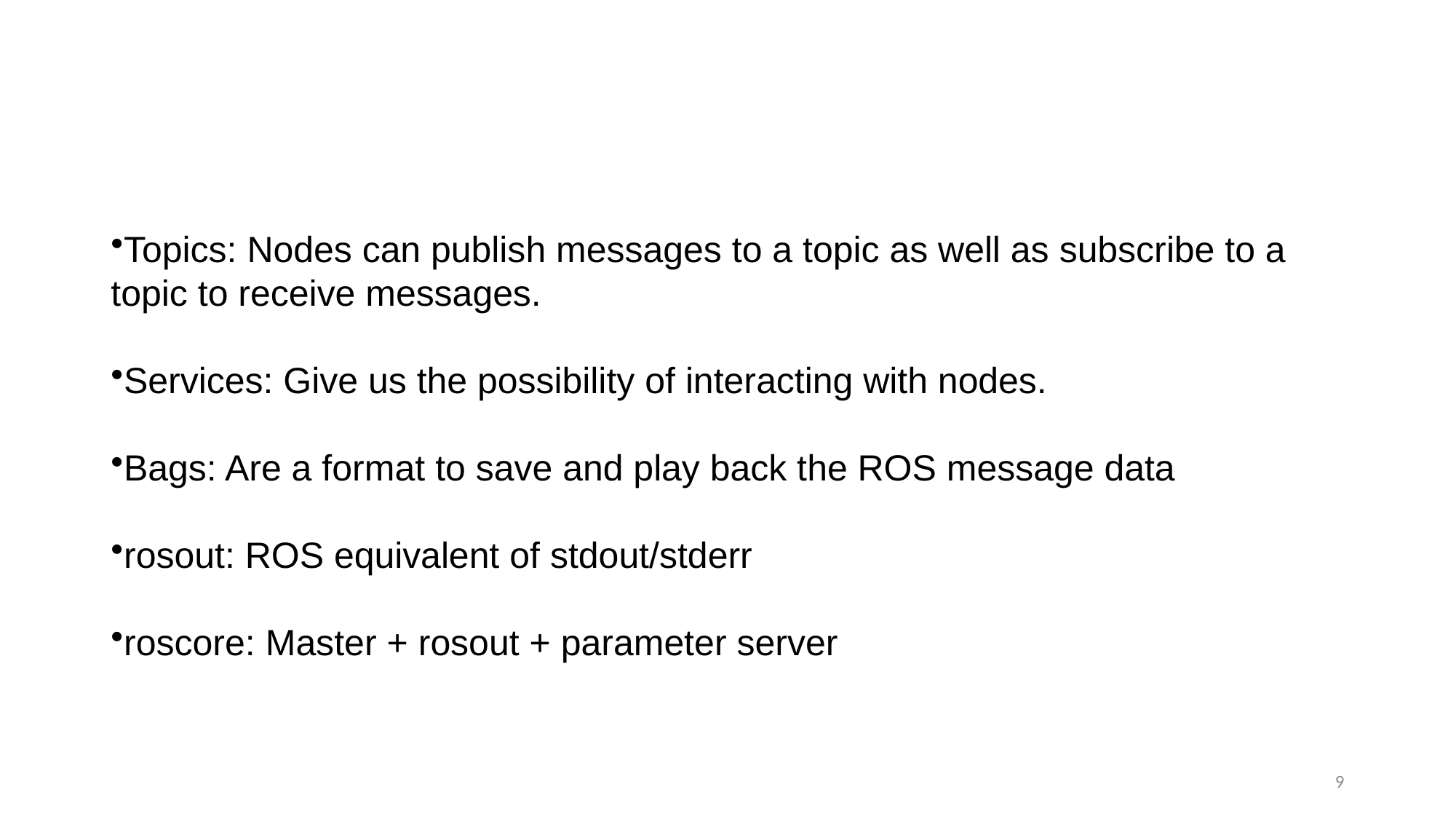

#
Topics: Nodes can publish messages to a topic as well as subscribe to a topic to receive messages.

Services: Give us the possibility of interacting with nodes.

Bags: Are a format to save and play back the ROS message data

rosout: ROS equivalent of stdout/stderr

roscore: Master + rosout + parameter server

9